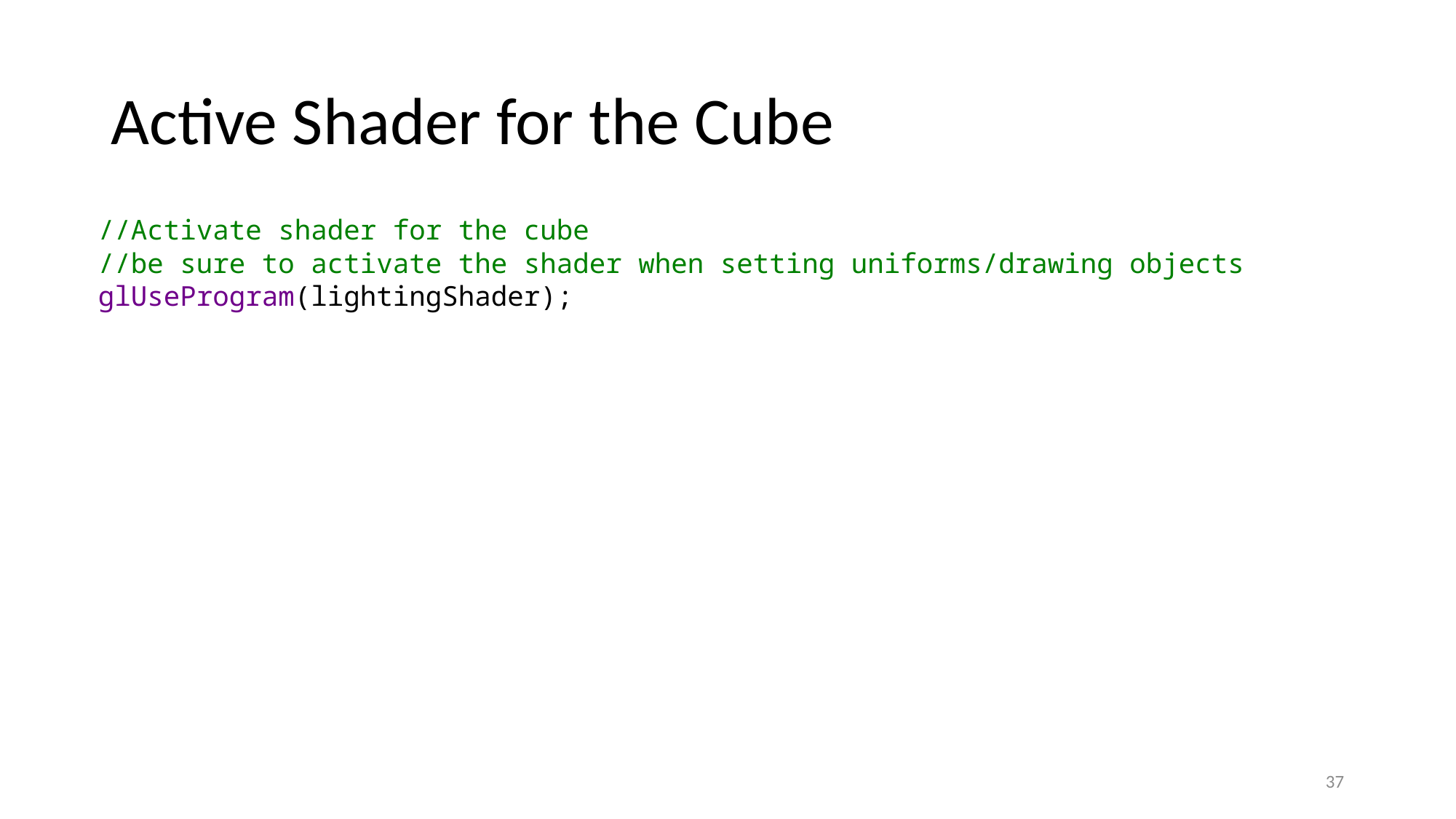

# Active Shader for the Cube
//Activate shader for the cube
//be sure to activate the shader when setting uniforms/drawing objects
glUseProgram(lightingShader);
37